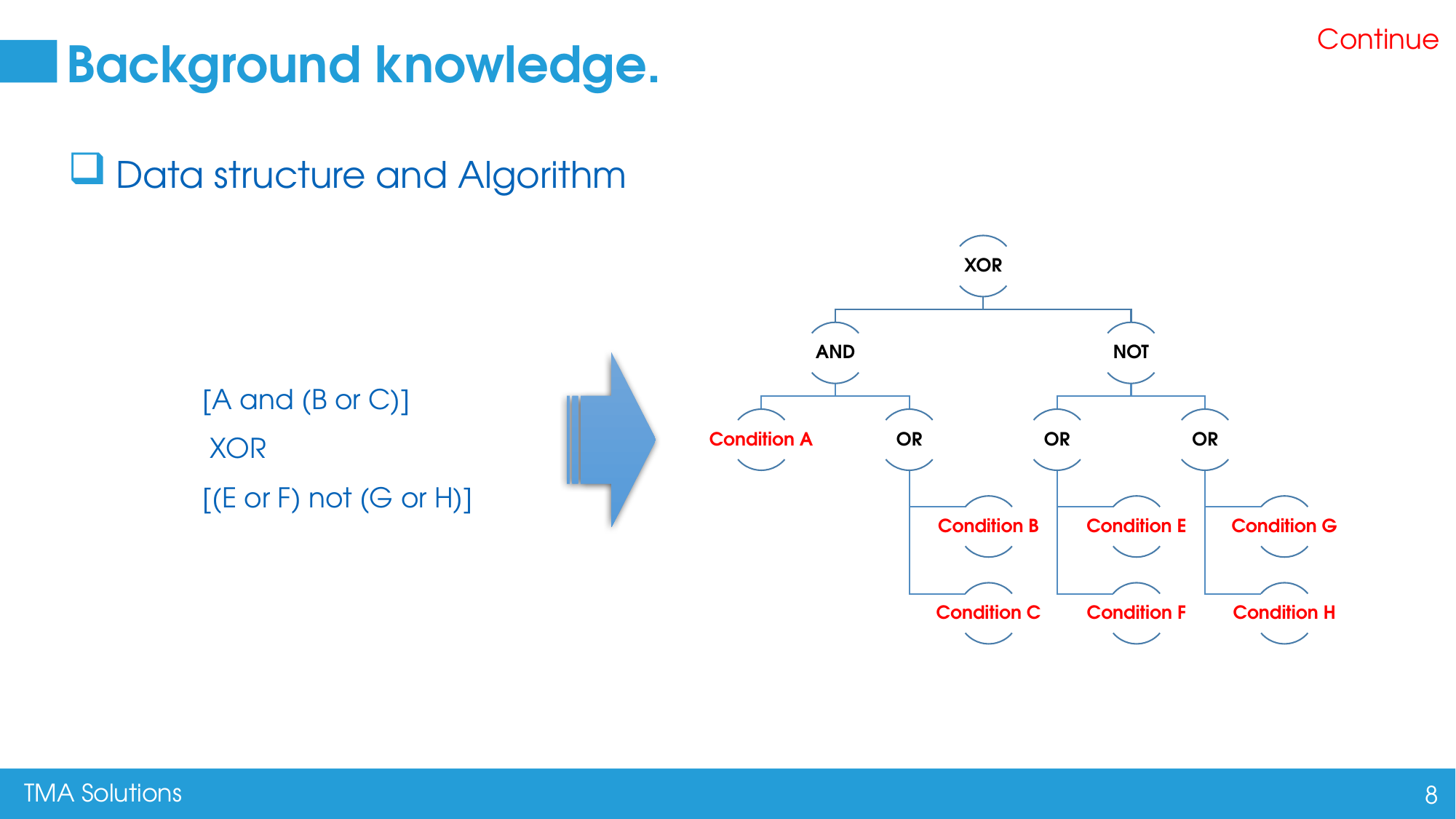

Continue
# Background knowledge.
Data structure and Algorithm
XOR
AND
Condition A
OR
Condition B
Condition C
NOT
OR
Condition E
Condition F
OR
Condition G
Condition H

[A and (B or C)]
 XOR
[(E or F) not (G or H)]